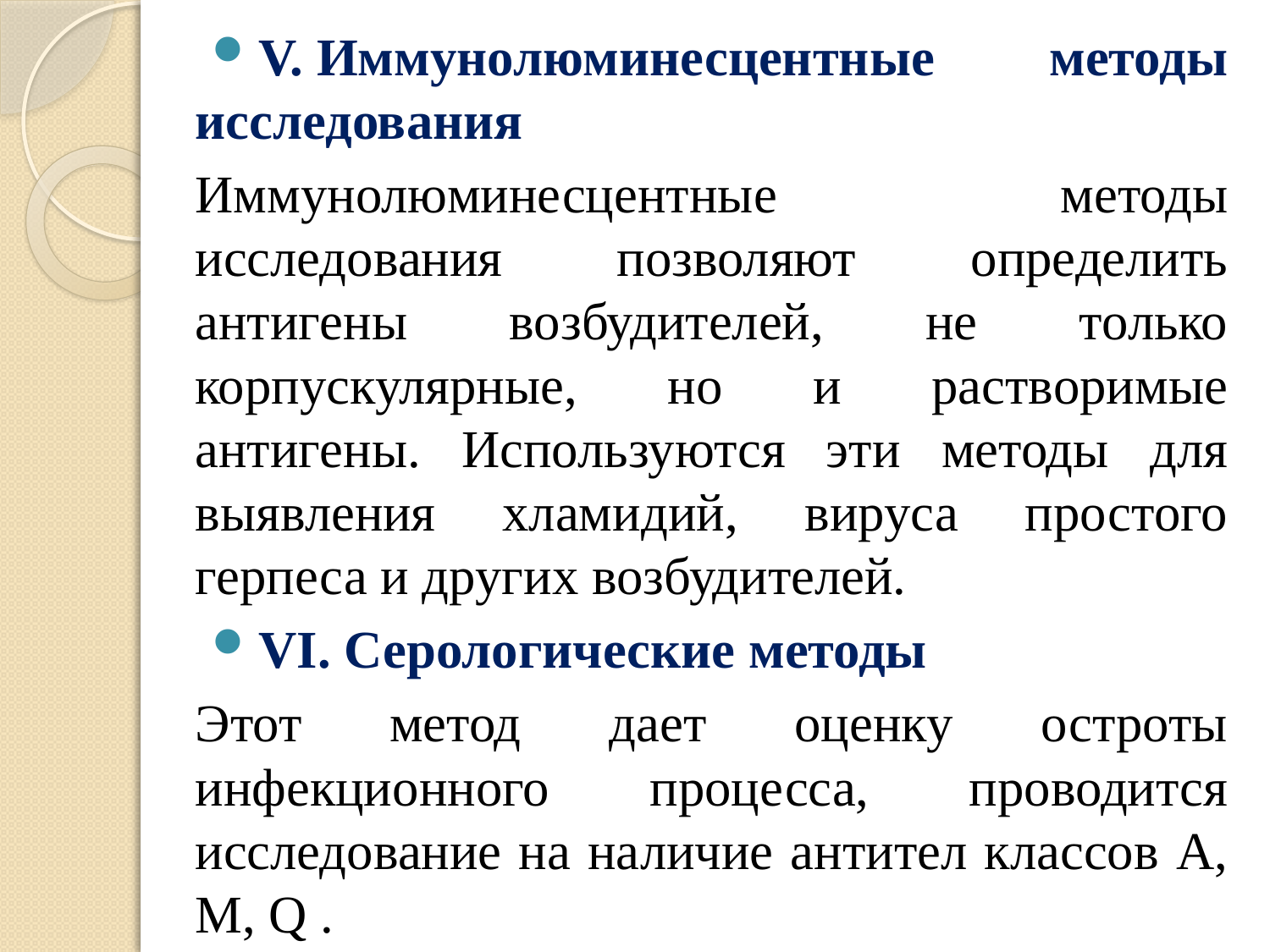

V. Иммунолюминесцентные методы исследования
Иммунолюминесцентные методы исследования позволяют определить антигены возбудителей, не только корпускулярные, но и растворимые антигены. Используются эти методы для выявления хламидий, вируса простого герпеса и других возбудителей.
VI. Серологические методы
Этот метод дает оценку остроты инфекционного процесса, проводится исследование на наличие антител классов А, М, Q .